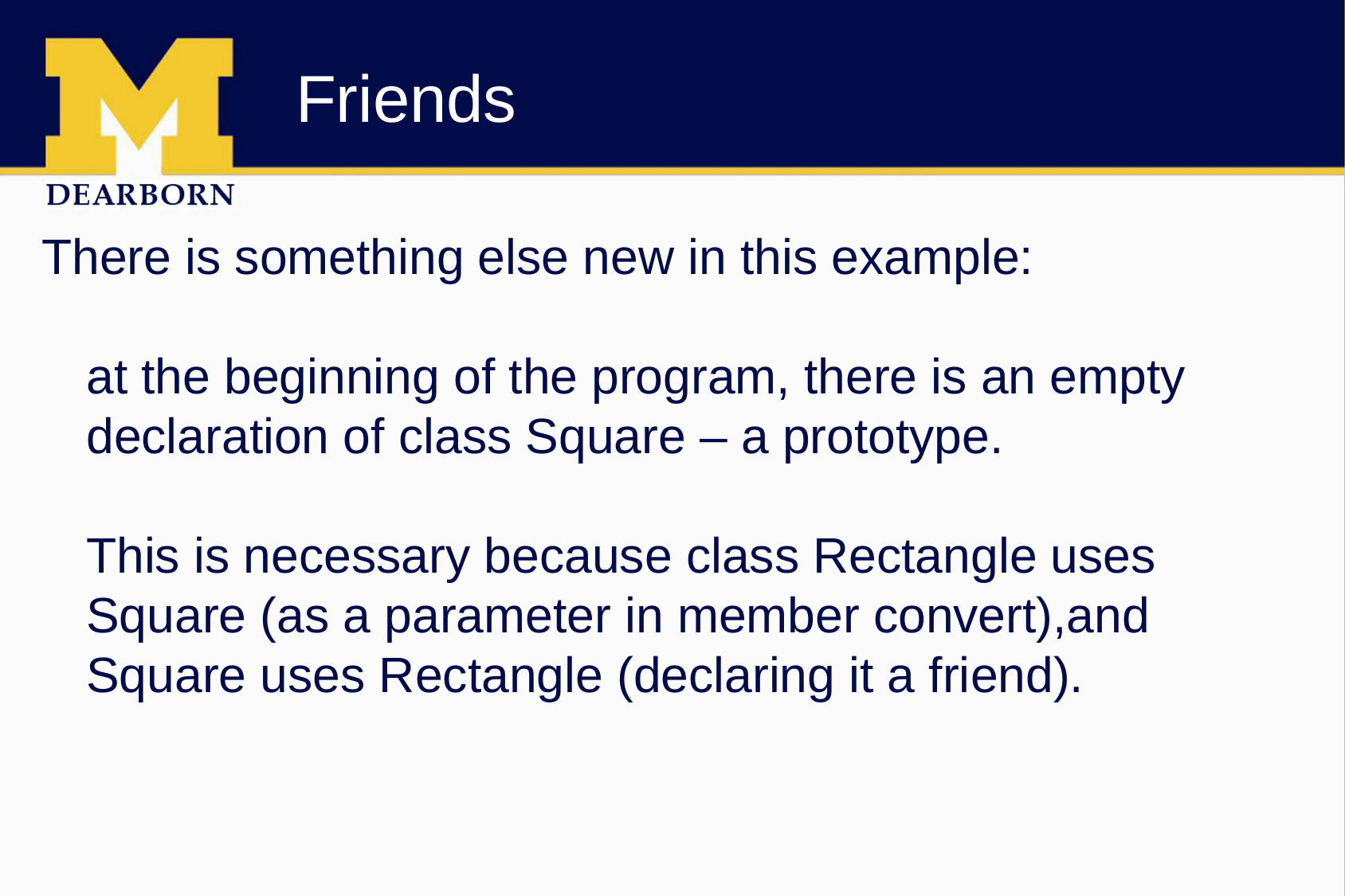

# Friends
There is something else new in this example:
at the beginning of the program, there is an empty declaration of class Square – a prototype.

This is necessary because class Rectangle uses Square (as a parameter in member convert),and
Square uses Rectangle (declaring it a friend).